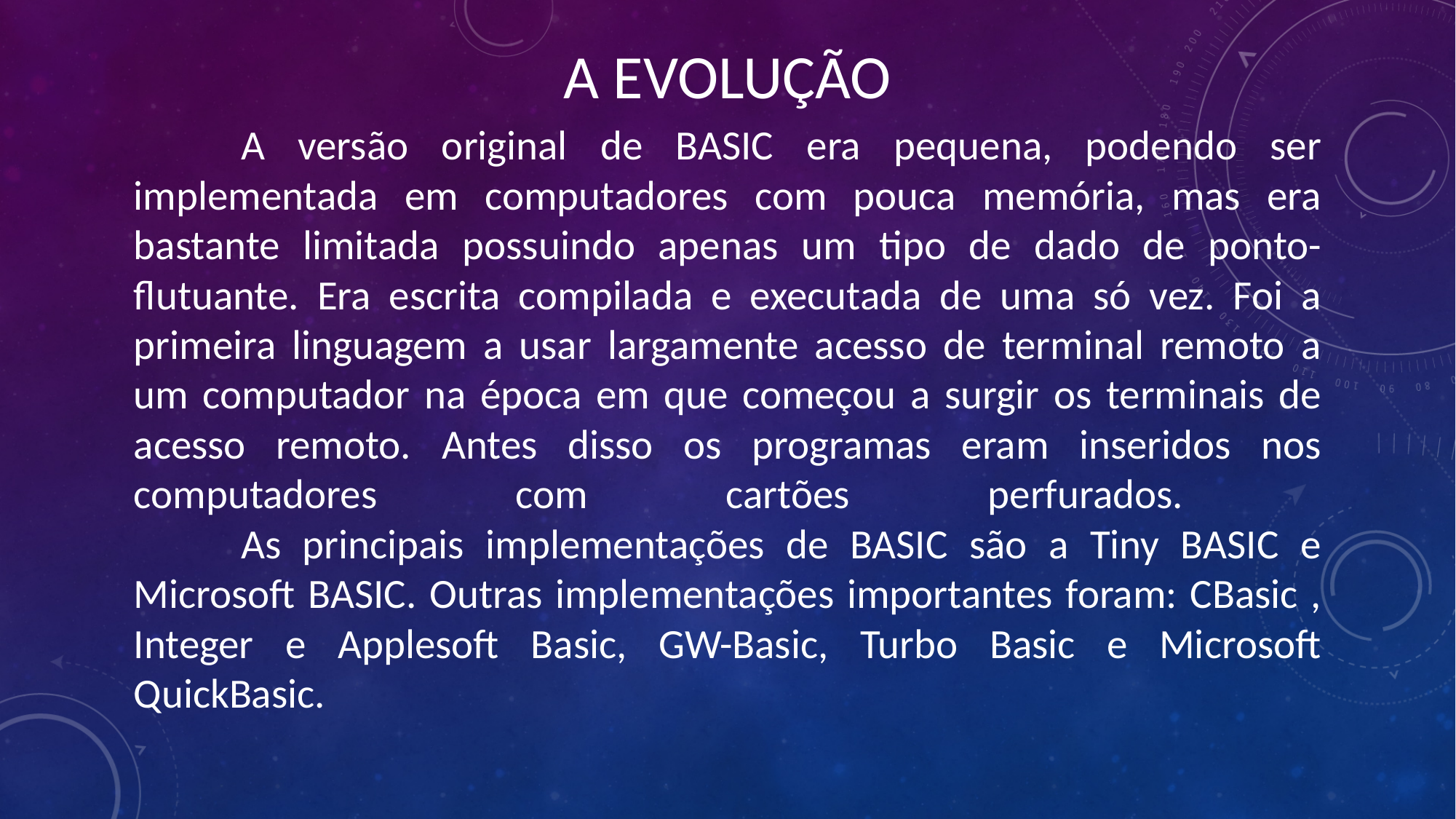

# A evolução
	A versão original de BASIC era pequena, podendo ser implementada em computadores com pouca memória, mas era bastante limitada possuindo apenas um tipo de dado de ponto-flutuante. Era escrita compilada e executada de uma só vez. Foi a primeira linguagem a usar largamente acesso de terminal remoto a um computador na época em que começou a surgir os terminais de acesso remoto. Antes disso os programas eram inseridos nos computadores com cartões perfurados.
	As principais implementações de BASIC são a Tiny BASIC e Microsoft BASIC. Outras implementações importantes foram: CBasic , Integer e Applesoft Basic, GW-Basic, Turbo Basic e Microsoft QuickBasic.